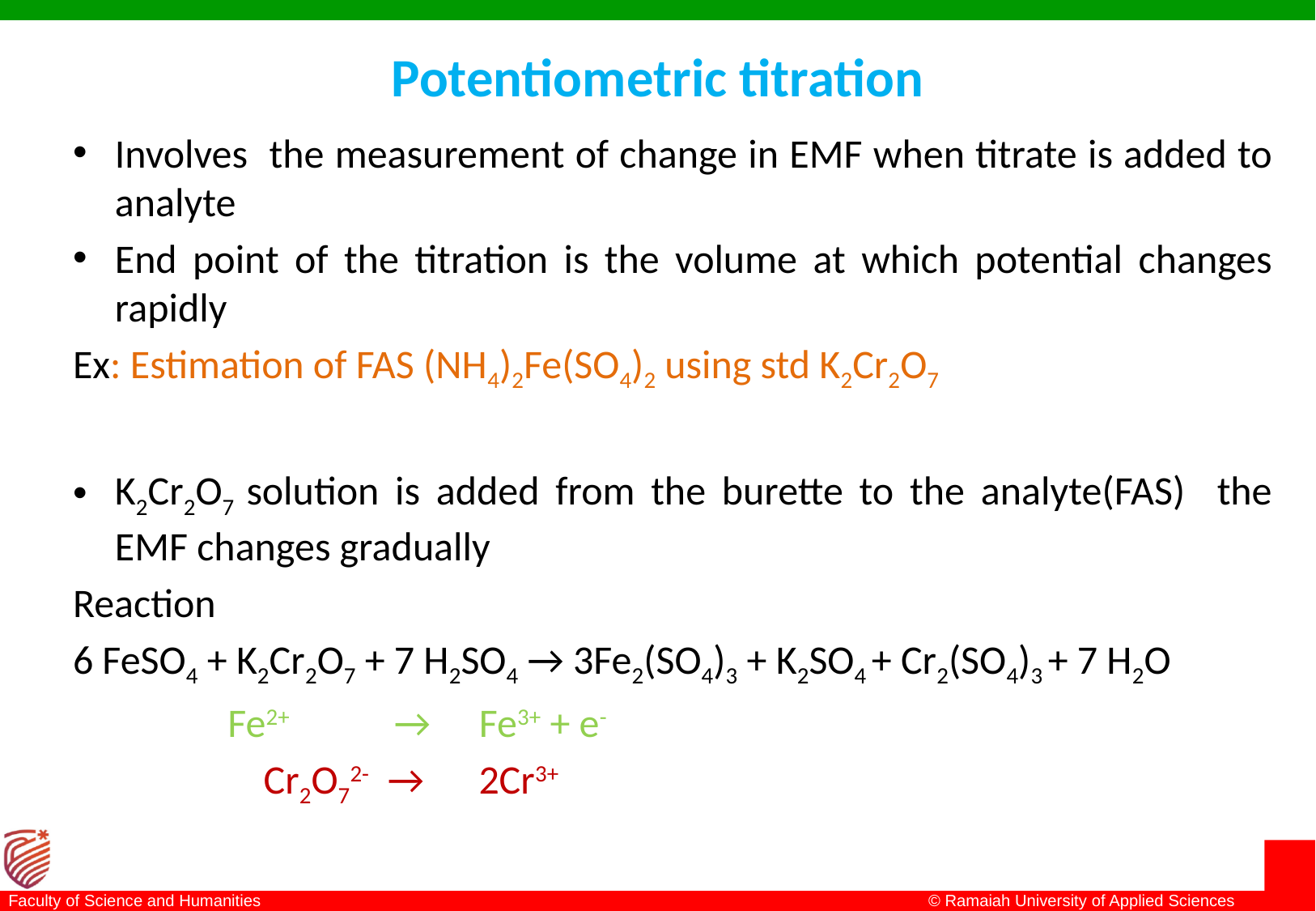

# Potentiometric titration
Involves  the measurement of change in EMF when titrate is added to analyte
End point of the titration is the volume at which potential changes rapidly
Ex: Estimation of FAS (NH4)2Fe(SO4)2 using std K2Cr2O7

K2Cr2O7 solution is added from the burette to the analyte(FAS)  the EMF changes gradually
Reaction
6 FeSO4 + K2Cr2O7 + 7 H2SO4 → 3Fe2(SO4)3 + K2SO4 + Cr2(SO4)3 + 7 H2O
                 Fe2+	    →	Fe3+ + e-
         	   Cr2O72-  →      2Cr3+